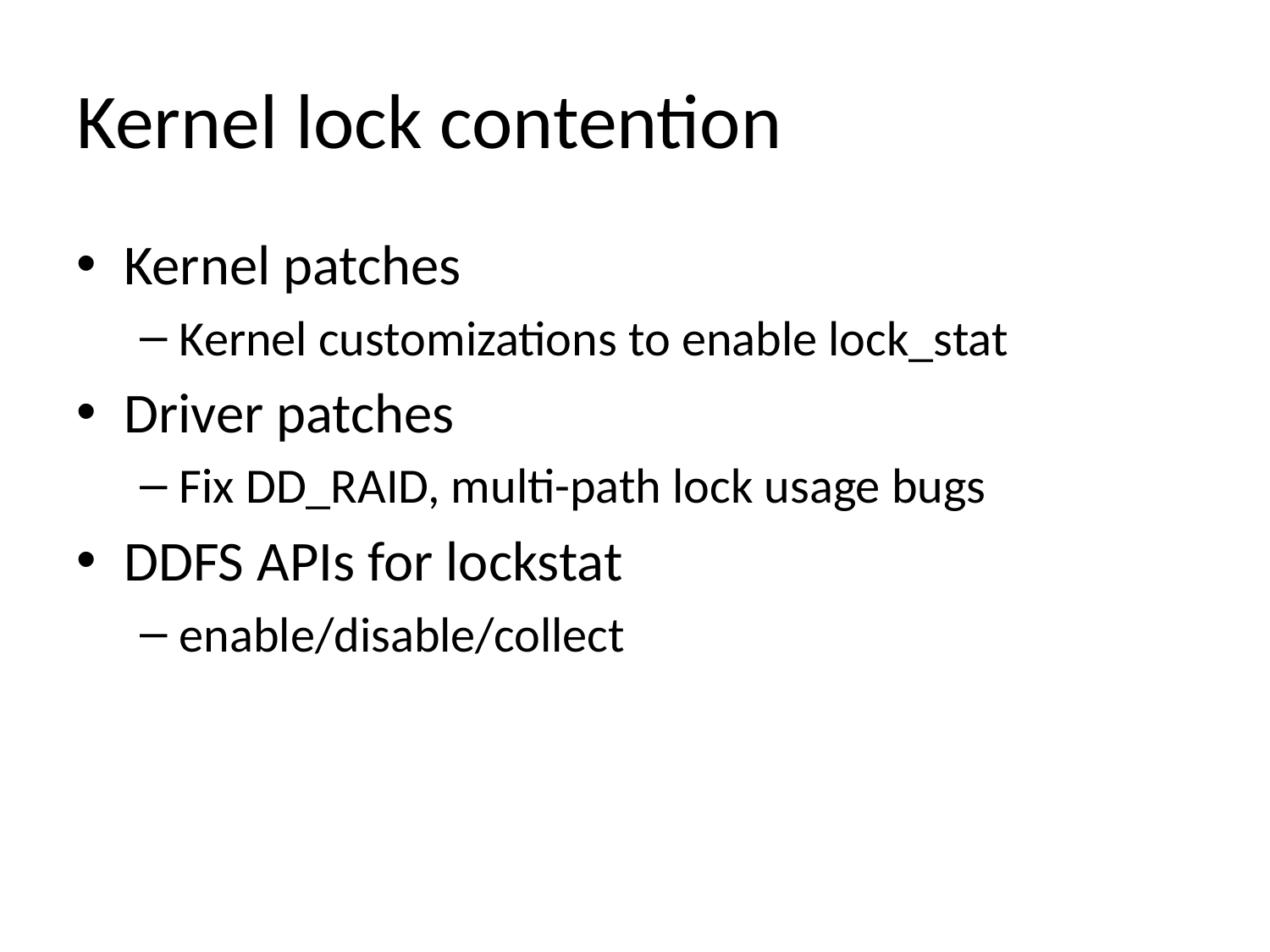

# Kernel lock contention
Kernel patches
Kernel customizations to enable lock_stat
Driver patches
Fix DD_RAID, multi-path lock usage bugs
DDFS APIs for lockstat
enable/disable/collect